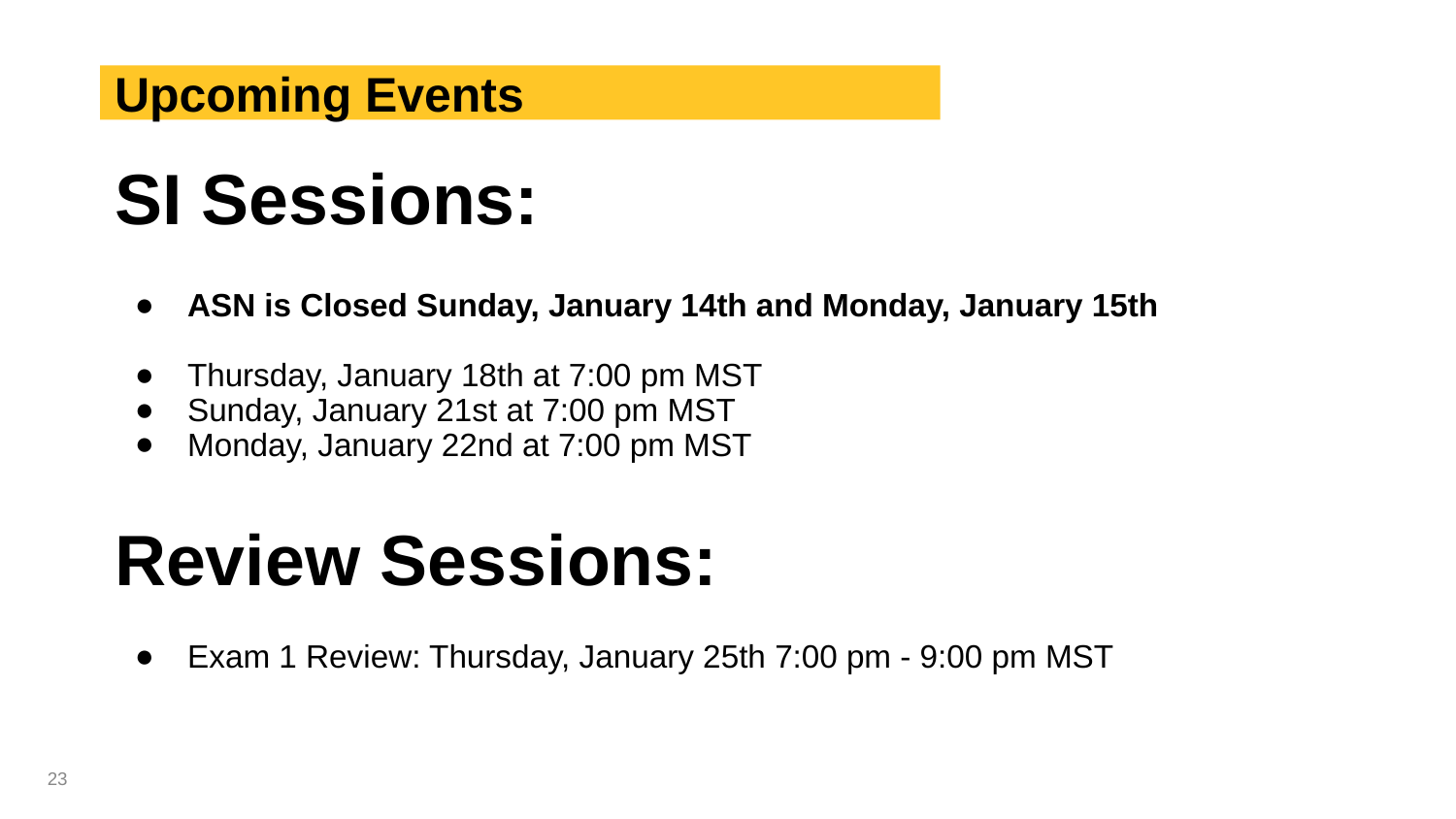

# Upcoming Events
SI Sessions:

ASN is Closed Sunday, January 14th and Monday, January 15th

Thursday, January 18th at 7:00 pm MST
Sunday, January 21st at 7:00 pm MST
Monday, January 22nd at 7:00 pm MST

Review Sessions:

Exam 1 Review: Thursday, January 25th 7:00 pm - 9:00 pm MST

23